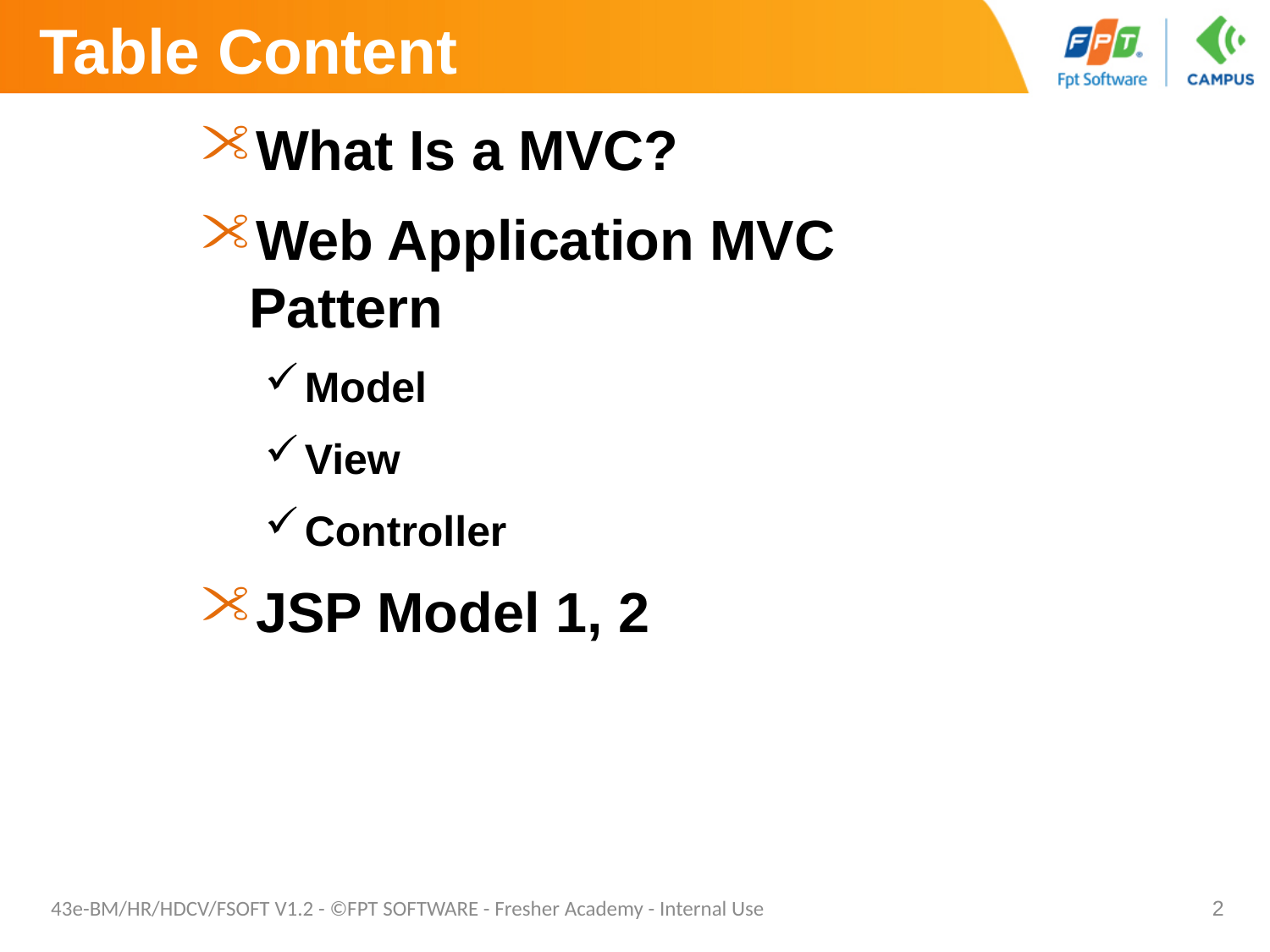

# Table Content
What Is a MVC?
Web Application MVC Pattern
Model
View
Controller
JSP Model 1, 2
43e-BM/HR/HDCV/FSOFT V1.2 - ©FPT SOFTWARE - Fresher Academy - Internal Use
2